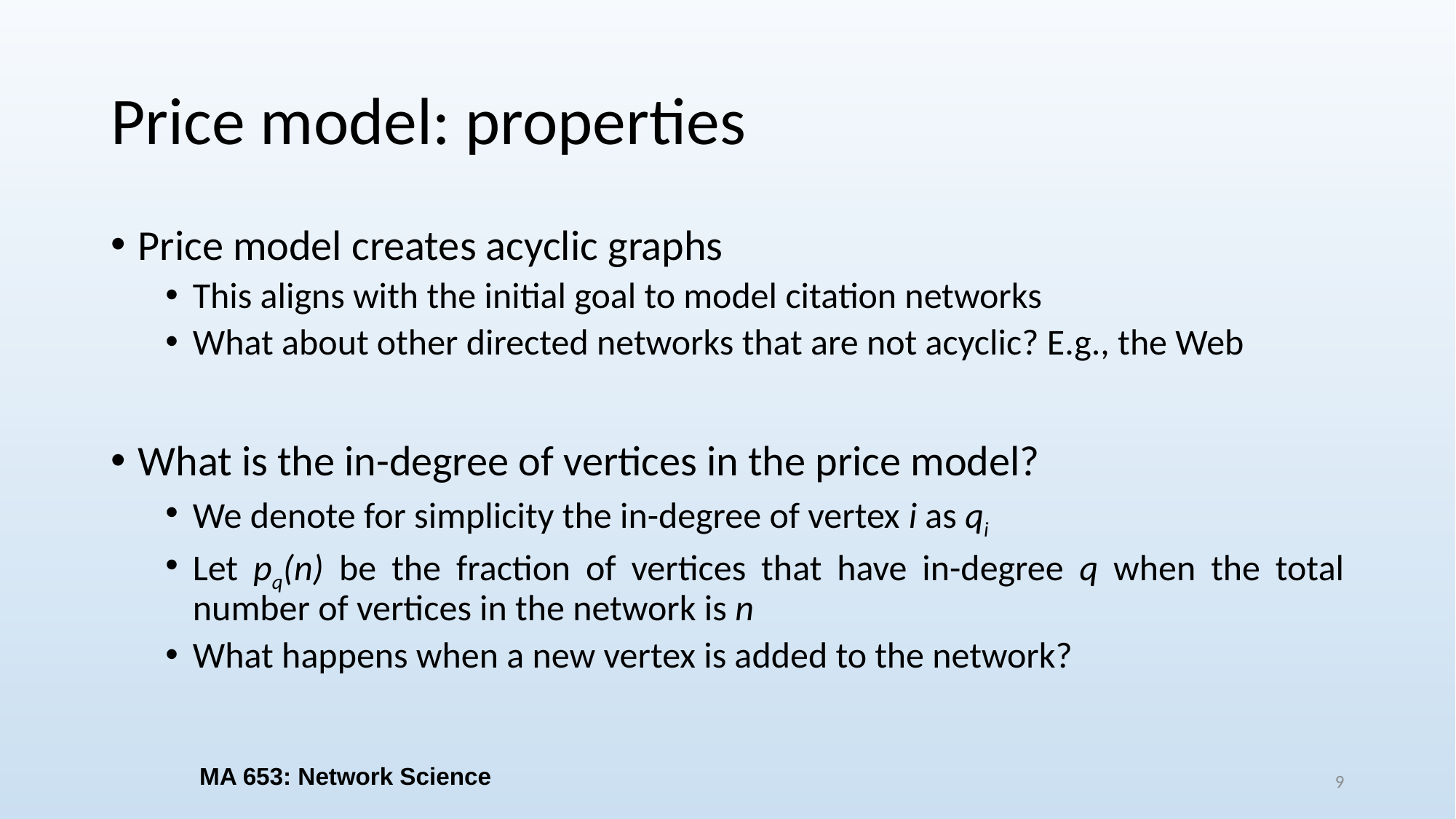

# Price model: properties
Price model creates acyclic graphs
This aligns with the initial goal to model citation networks
What about other directed networks that are not acyclic? E.g., the Web

What is the in-degree of vertices in the price model?
We denote for simplicity the in-degree of vertex i as qi
Let pq(n) be the fraction of vertices that have in-degree q when the total number of vertices in the network is n
What happens when a new vertex is added to the network?

MA 653: Network Science
9